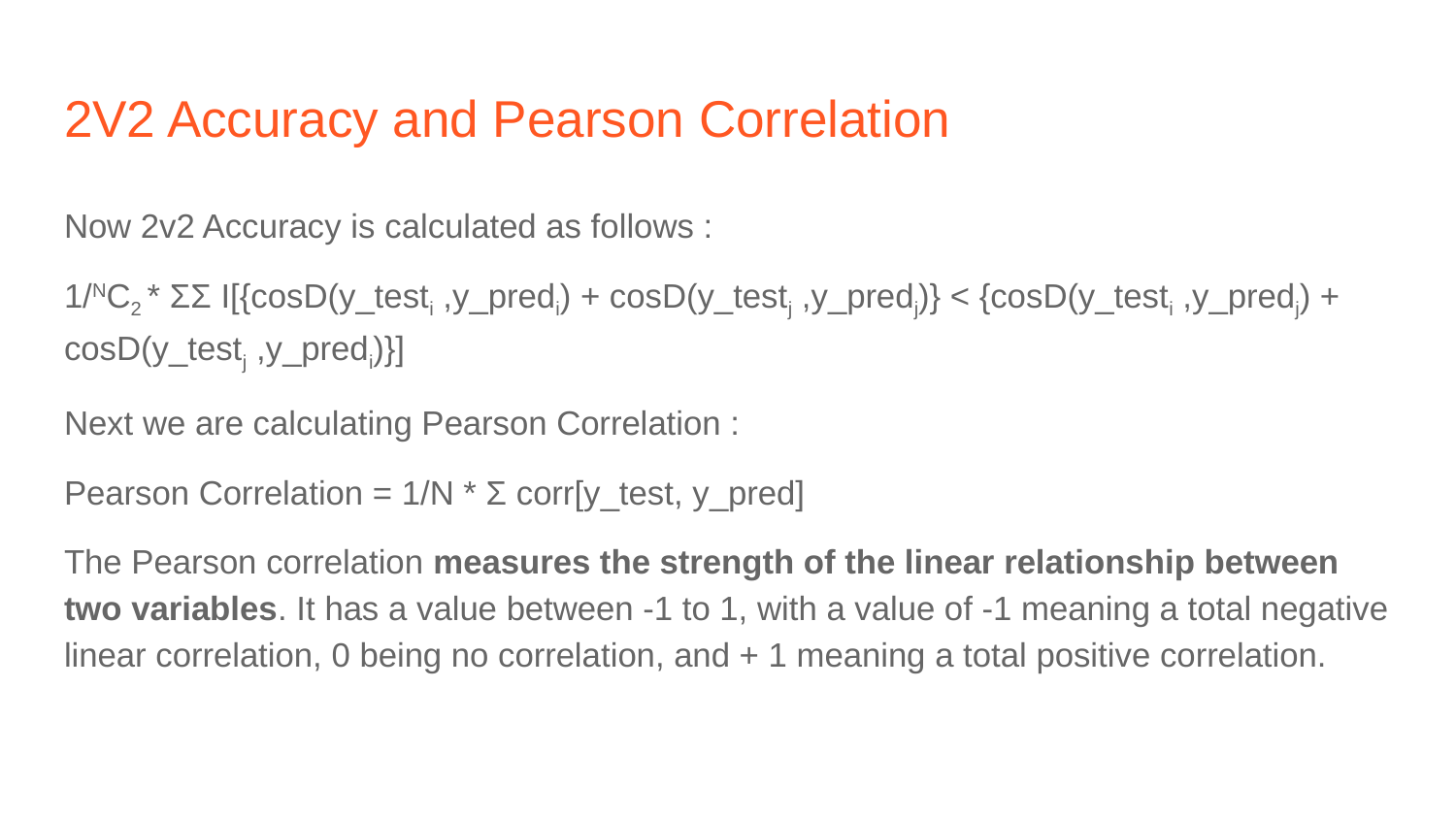

# 2V2 Accuracy and Pearson Correlation
Now 2v2 Accuracy is calculated as follows :
1/NC2 * ΣΣ I[{cosD(y_testi ,y_predi) + cosD(y_testj ,y_predj)} < {cosD(y_testi ,y_predj) + cosD(y_testj ,y_predi)}]
Next we are calculating Pearson Correlation :
Pearson Correlation = 1/N * Σ corr[y_test, y_pred]
The Pearson correlation measures the strength of the linear relationship between two variables. It has a value between -1 to 1, with a value of -1 meaning a total negative linear correlation, 0 being no correlation, and + 1 meaning a total positive correlation.